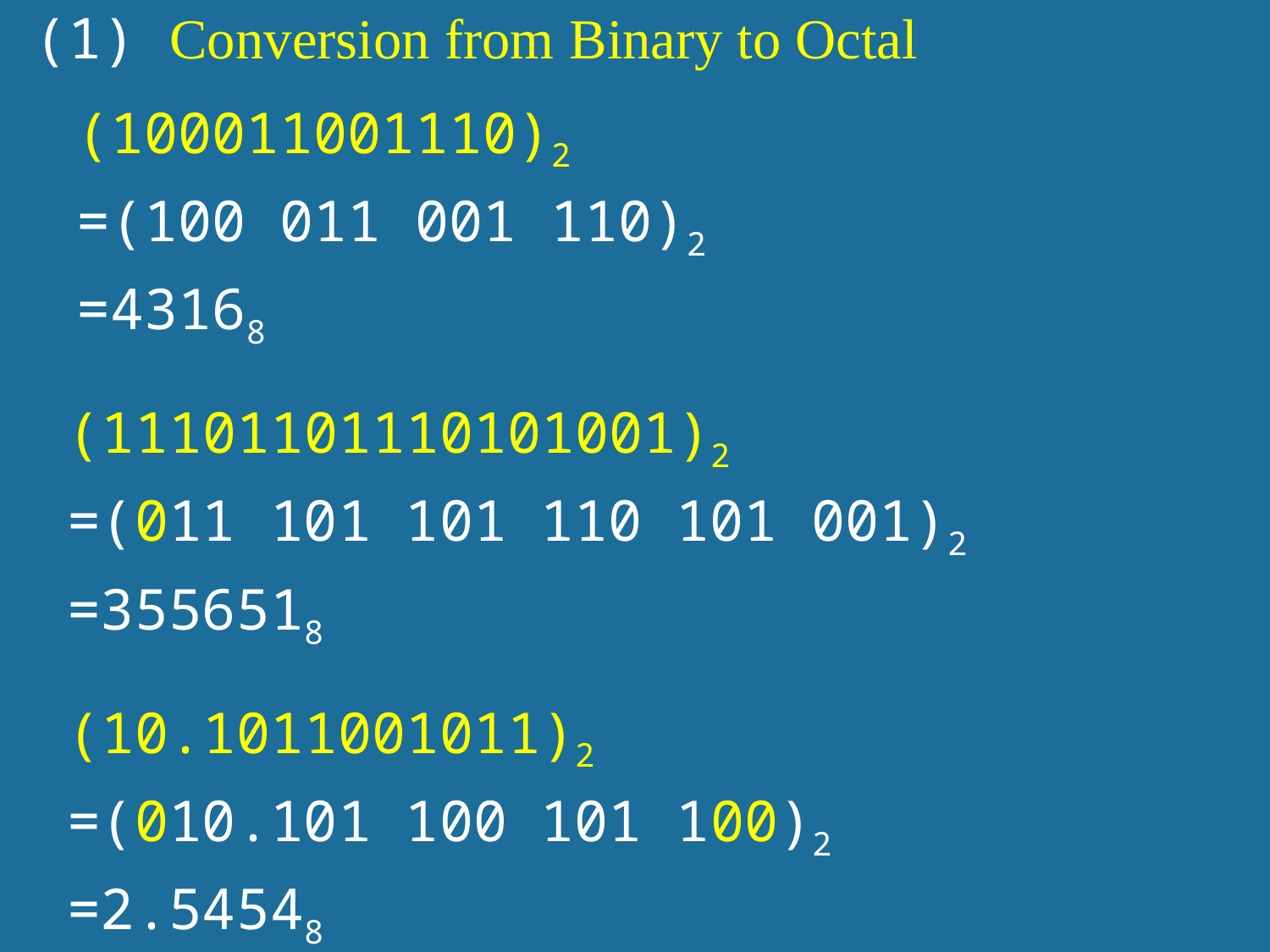

(1) Conversion from Binary to Octal
(100011001110)2
=(100 011 001 110)2
=43168
(11101101110101001)2
=(011 101 101 110 101 001)2
=3556518
(10.1011001011)2
=(010.101 100 101 100)2
=2.54548